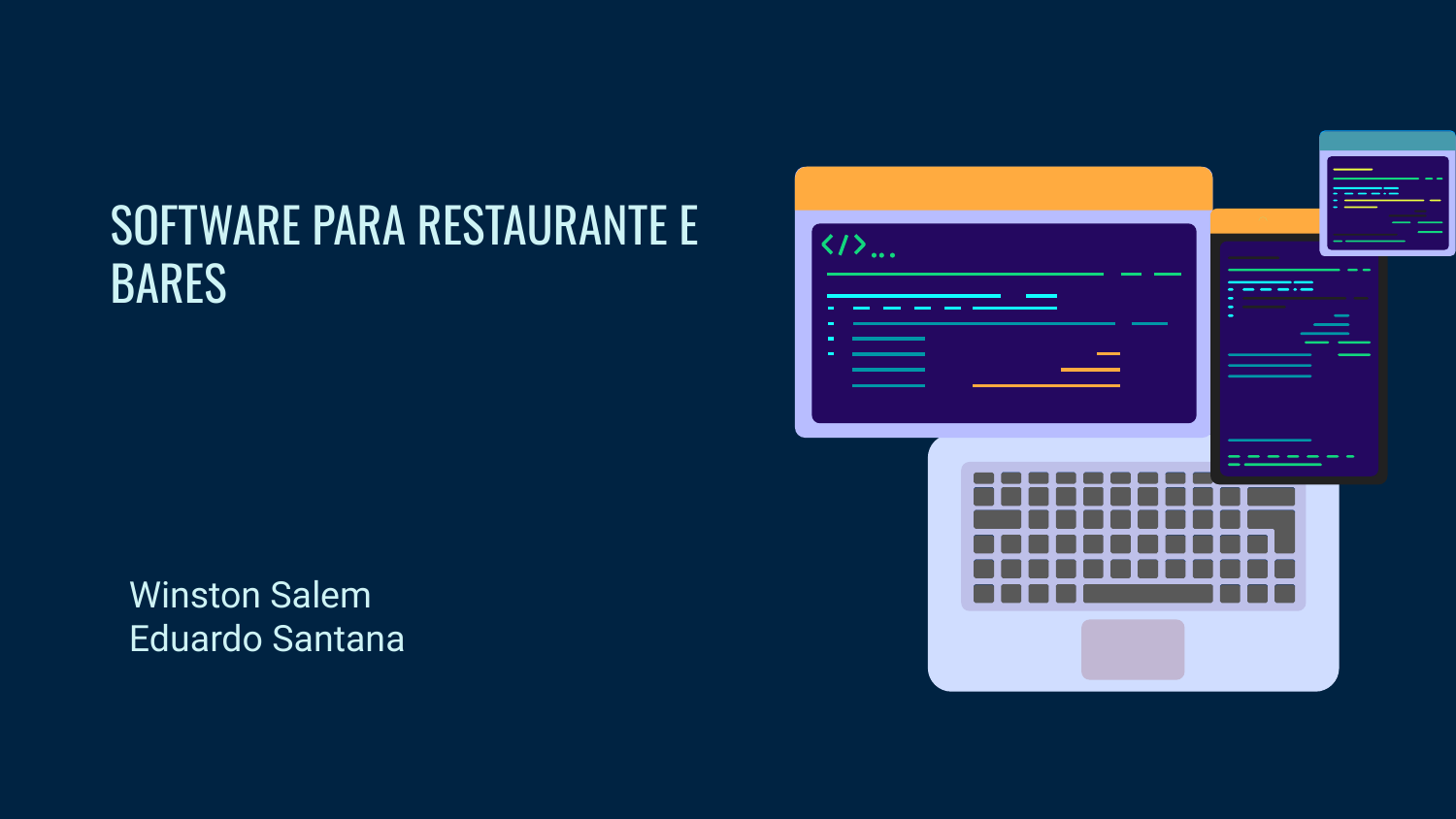

SOFTWARE PARA RESTAURANTE E BARES

Winston Salem Eduardo Santana